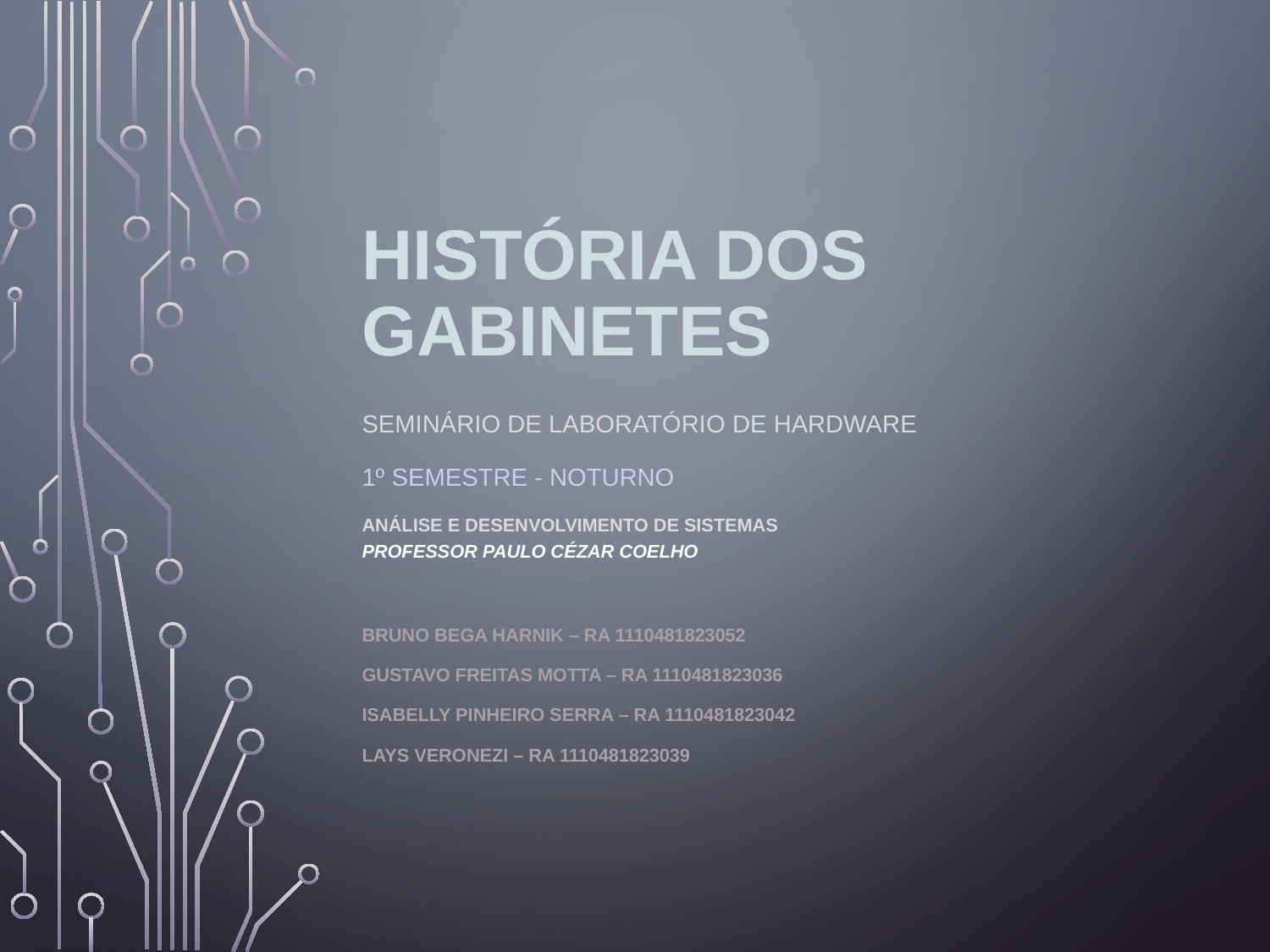

# História dos Gabinetes
Seminário de Laboratório de Hardware
1º Semestre - Noturno
Análise e Desenvolvimento de Sistemas
Professor Paulo Cézar Coelho

Bruno Bega Harnik – RA 1110481823052
Gustavo Freitas Motta – RA 1110481823036
Isabelly Pinheiro Serra – RA 1110481823042
Lays Veronezi – RA 1110481823039